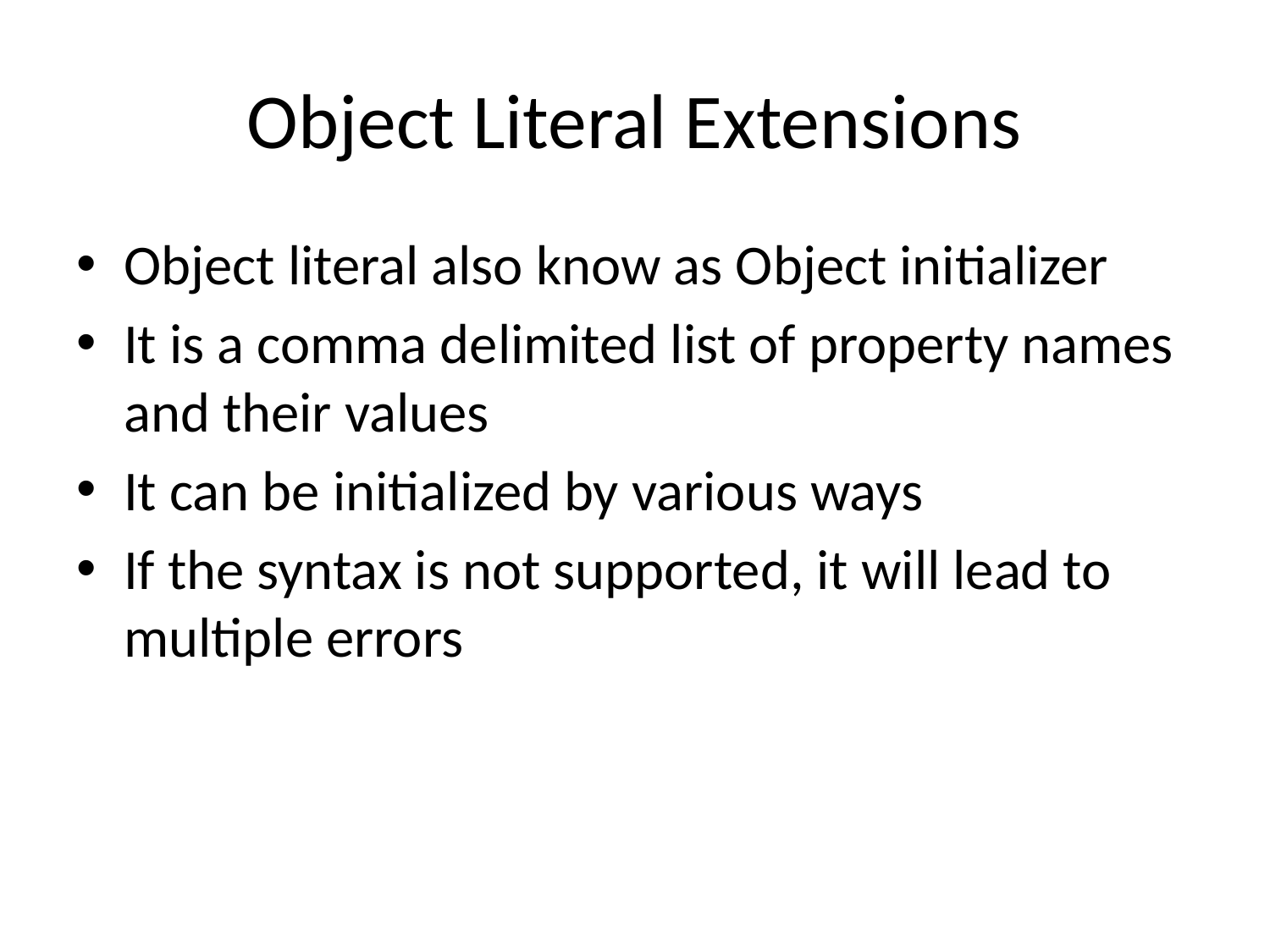

# Object Literal Extensions
Object literal also know as Object initializer
It is a comma delimited list of property names and their values
It can be initialized by various ways
If the syntax is not supported, it will lead to multiple errors